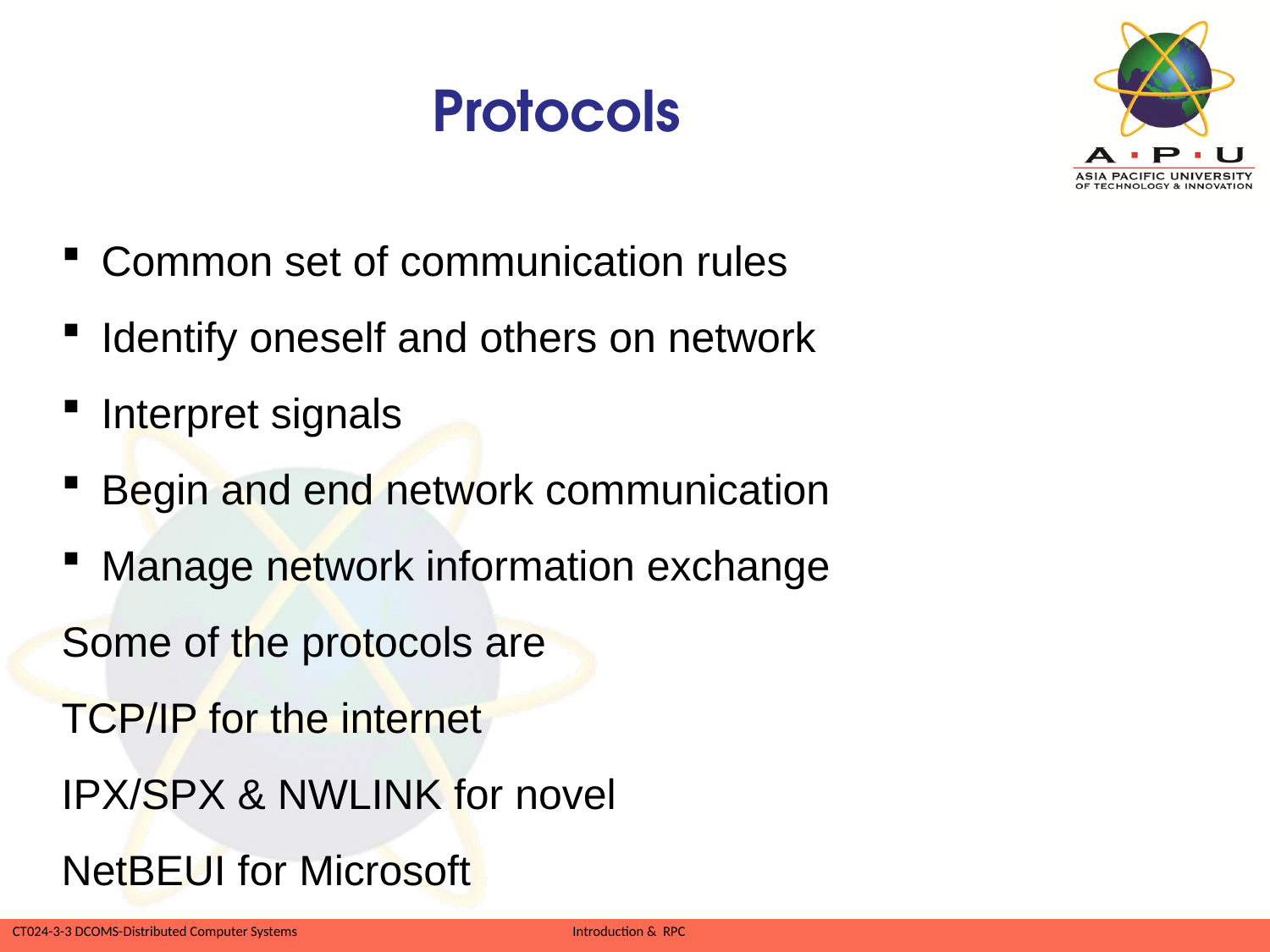

# Protocols
Common set of communication rules
Identify oneself and others on network
Interpret signals
Begin and end network communication
Manage network information exchange
Some of the protocols are
TCP/IP for the internet
IPX/SPX & NWLINK for novel
NetBEUI for Microsoft